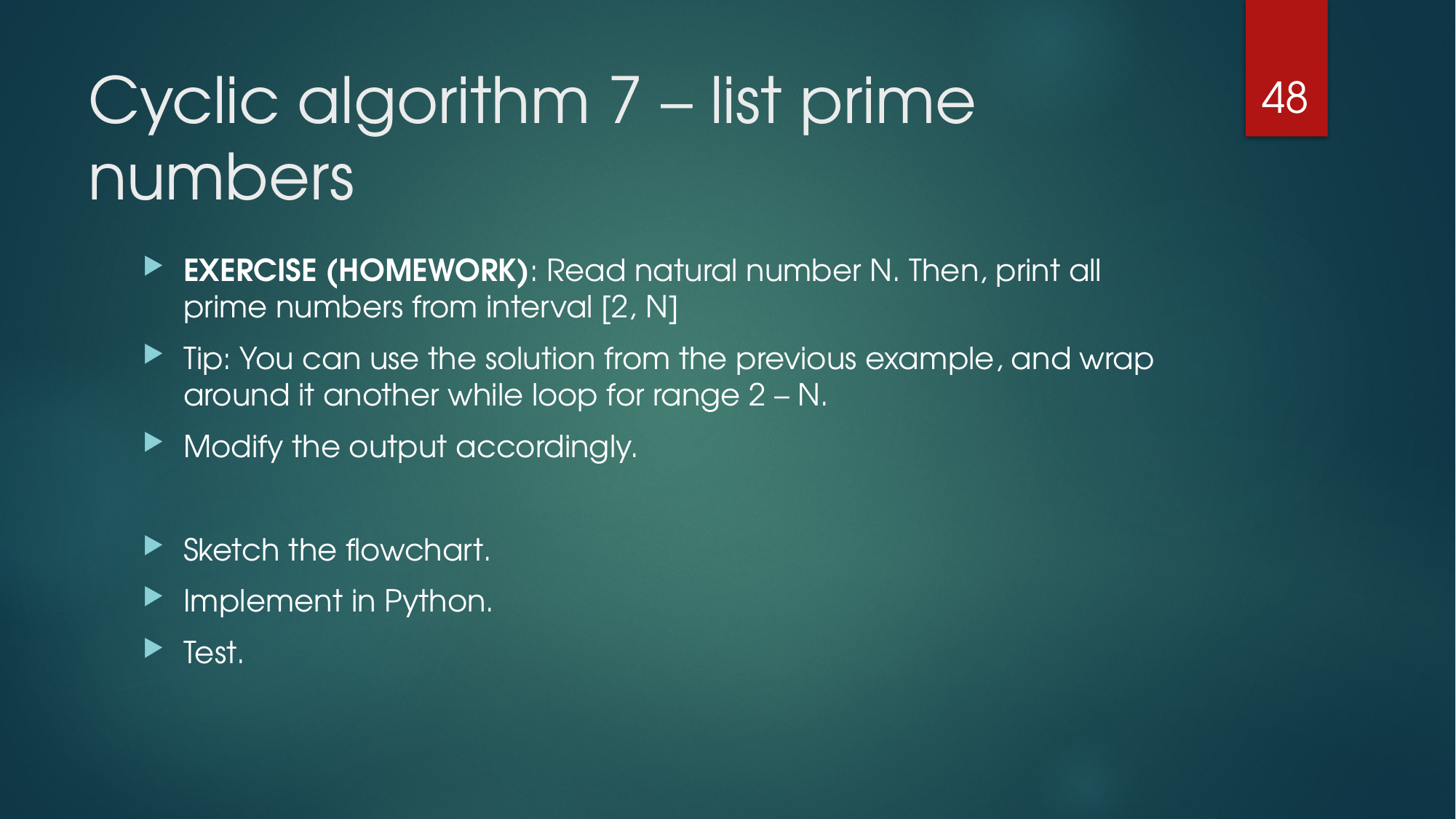

48
# Cyclic algorithm 7 – list prime numbers
EXERCISE (HOMEWORK): Read natural number N. Then, print all prime numbers from interval [2, N]
Tip: You can use the solution from the previous example, and wrap around it another while loop for range 2 – N.
Modify the output accordingly.

Sketch the flowchart.
Implement in Python.
Test.